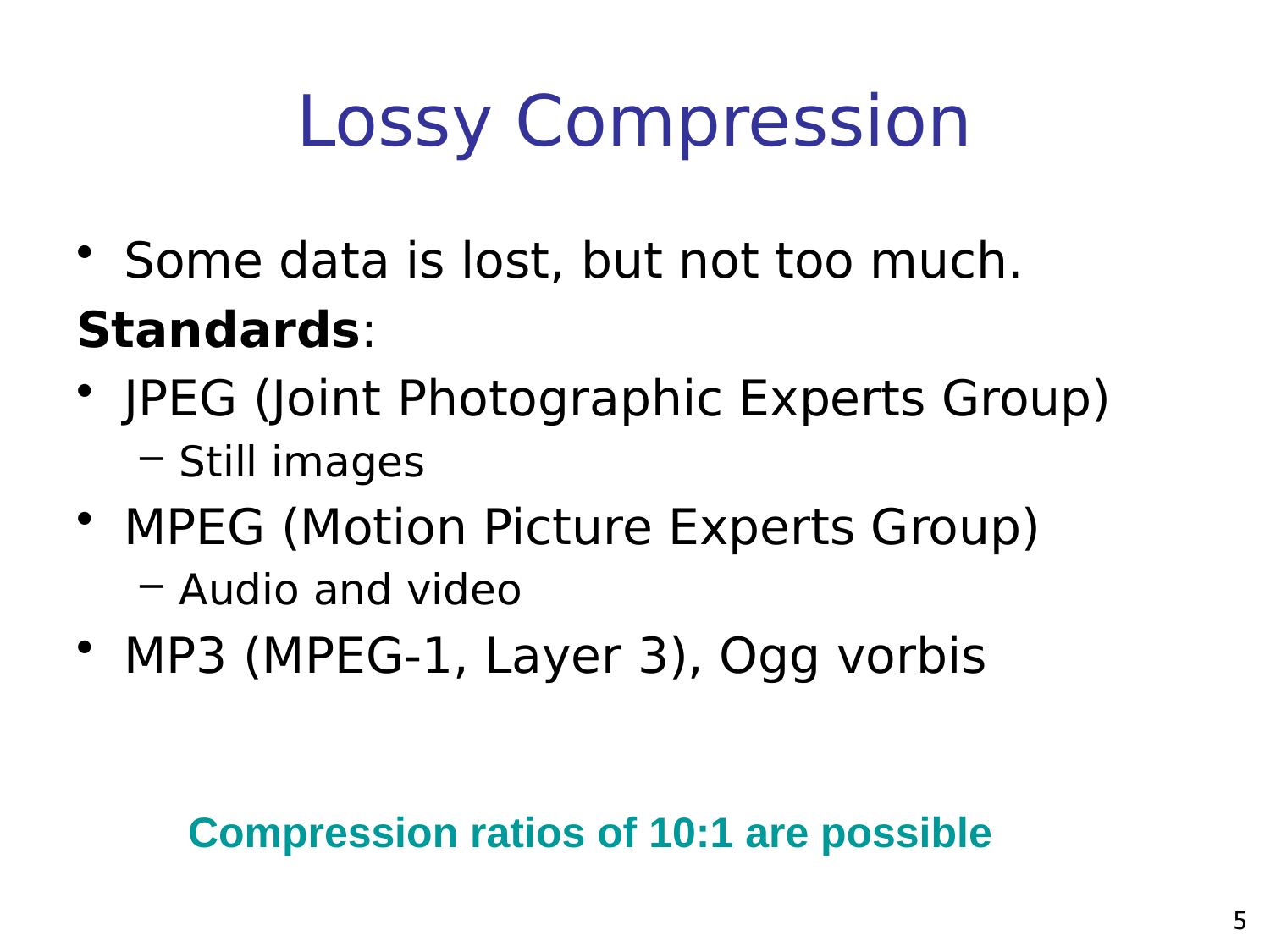

# Lossy Compression
Some data is lost, but not too much.
Standards:
JPEG (Joint Photographic Experts Group)
Still images
MPEG (Motion Picture Experts Group)
Audio and video
MP3 (MPEG-1, Layer 3), Ogg vorbis

Can get compression ratios of 10:1
I won’t talk about these techniques:
(wavelets, block transforms, vector quantization)
Compression ratios of 10:1 are possible